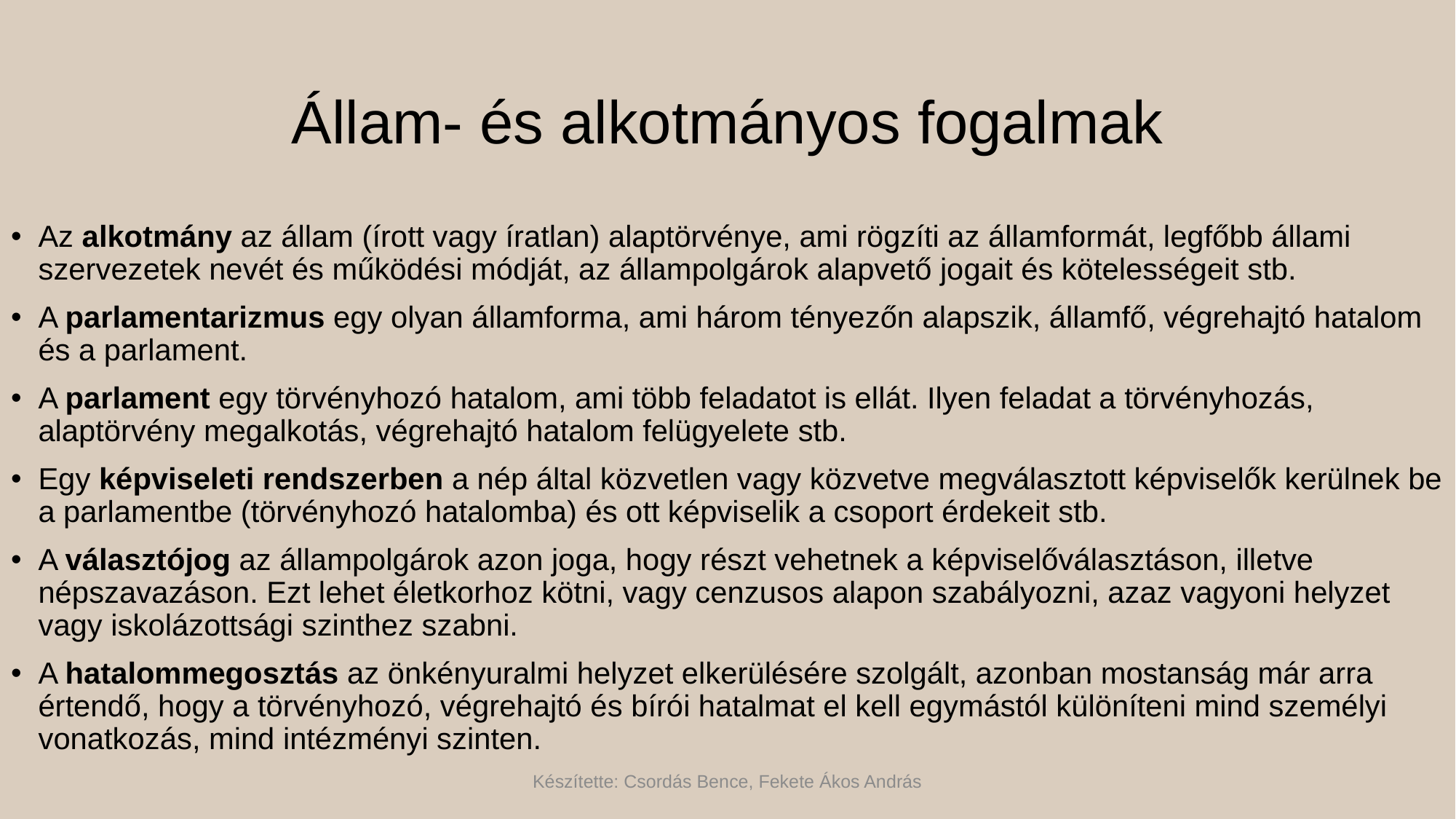

# Állam- és alkotmányos fogalmak
Az alkotmány az állam (írott vagy íratlan) alaptörvénye, ami rögzíti az államformát, legfőbb állami szervezetek nevét és működési módját, az állampolgárok alapvető jogait és kötelességeit stb.
A parlamentarizmus egy olyan államforma, ami három tényezőn alapszik, államfő, végrehajtó hatalom és a parlament.
A parlament egy törvényhozó hatalom, ami több feladatot is ellát. Ilyen feladat a törvényhozás, alaptörvény megalkotás, végrehajtó hatalom felügyelete stb.
Egy képviseleti rendszerben a nép által közvetlen vagy közvetve megválasztott képviselők kerülnek be a parlamentbe (törvényhozó hatalomba) és ott képviselik a csoport érdekeit stb.
A választójog az állampolgárok azon joga, hogy részt vehetnek a képviselőválasztáson, illetve népszavazáson. Ezt lehet életkorhoz kötni, vagy cenzusos alapon szabályozni, azaz vagyoni helyzet vagy iskolázottsági szinthez szabni.
A hatalommegosztás az önkényuralmi helyzet elkerülésére szolgált, azonban mostanság már arra értendő, hogy a törvényhozó, végrehajtó és bírói hatalmat el kell egymástól különíteni mind személyi vonatkozás, mind intézményi szinten.

Készítette: Csordás Bence, Fekete Ákos András